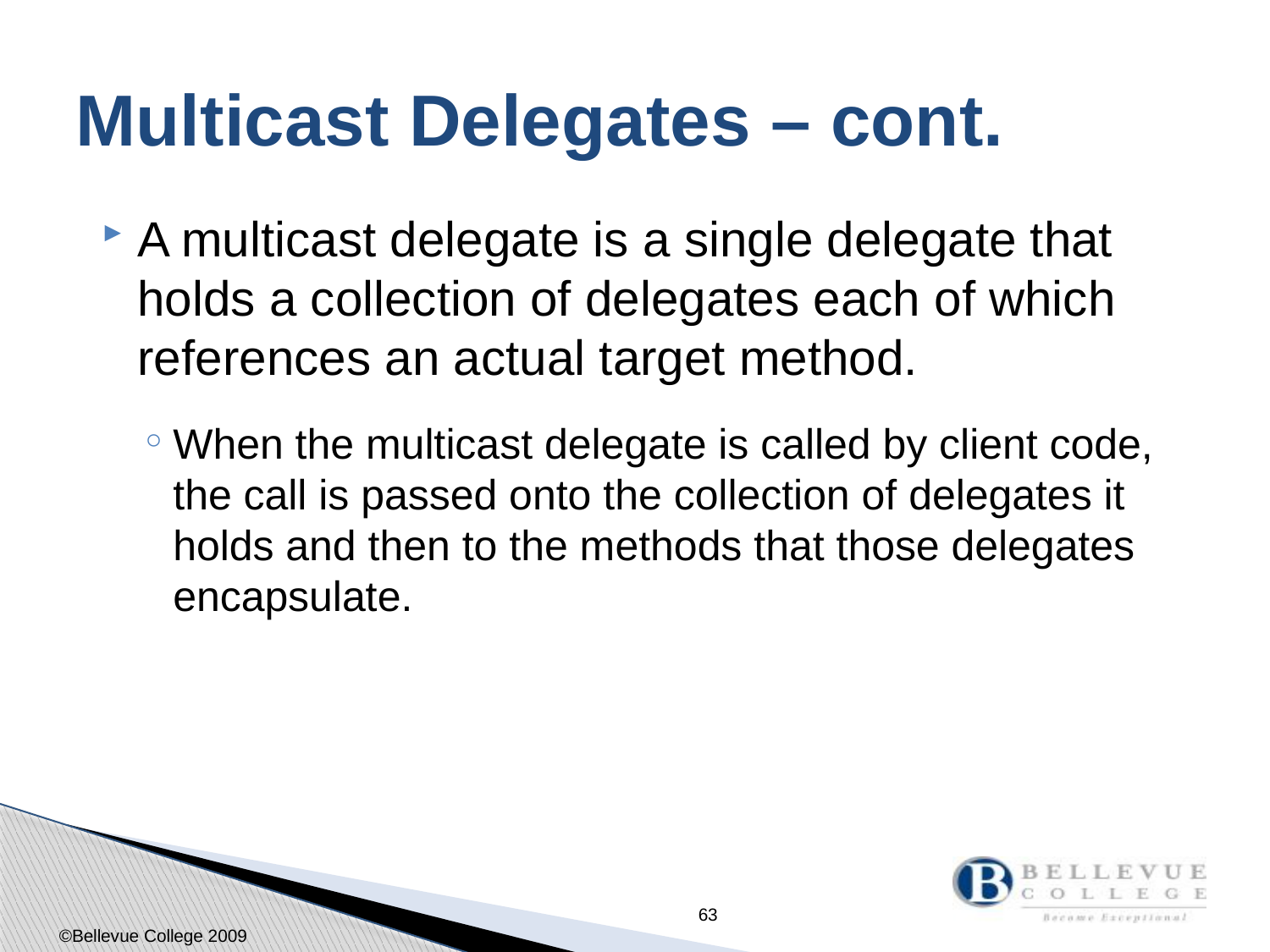

# Multicast Delegates – cont.
A multicast delegate is a single delegate that holds a collection of delegates each of which references an actual target method.

When the multicast delegate is called by client code, the call is passed onto the collection of delegates it holds and then to the methods that those delegates encapsulate.

63
©Bellevue College 2009